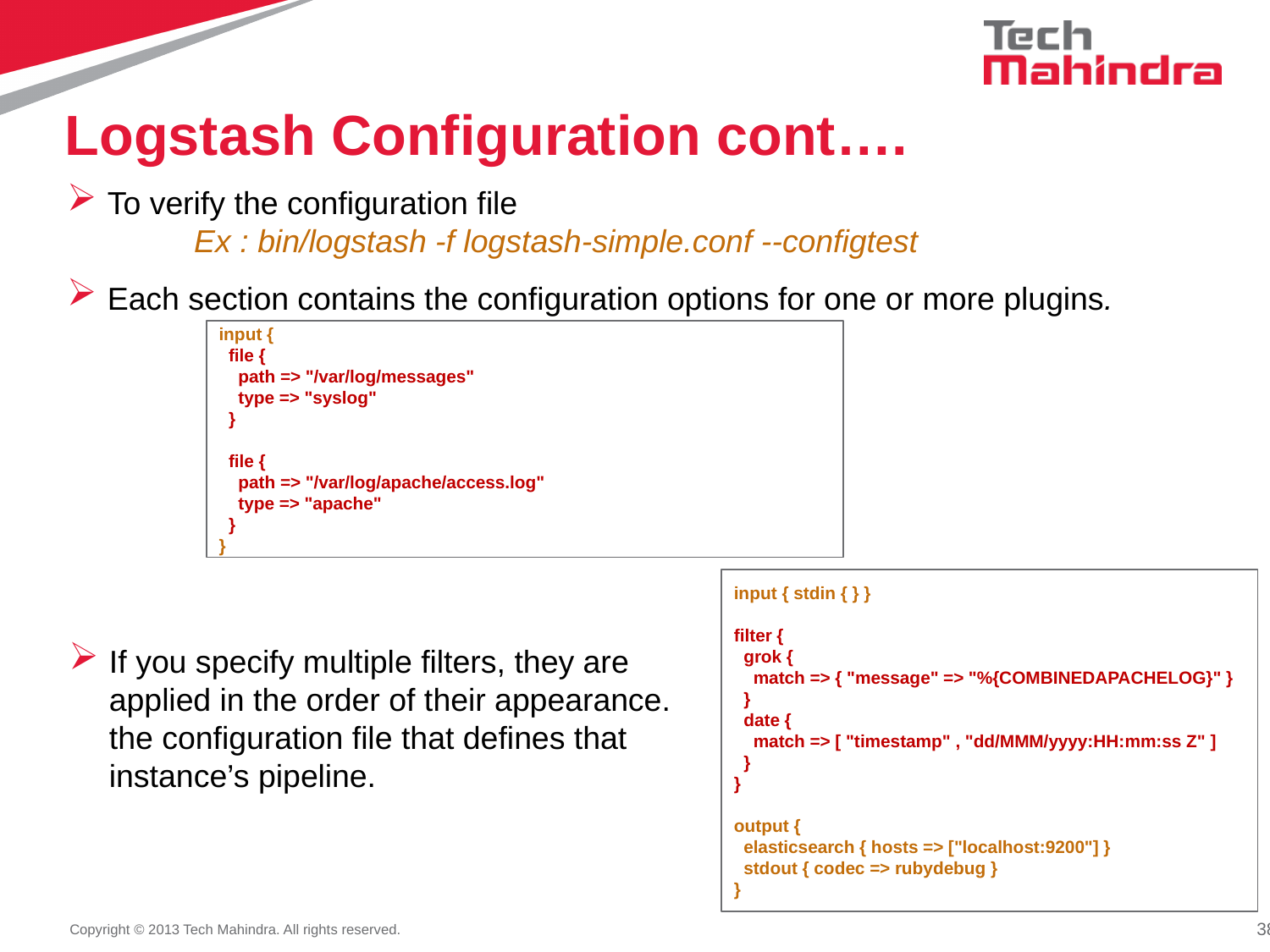

# Logstash Configuration cont….
To verify the configuration file
	Ex : bin/logstash -f logstash-simple.conf --configtest
Each section contains the configuration options for one or more plugins.
input {
  file {
    path => "/var/log/messages"
    type => "syslog"
  }

  file {
    path => "/var/log/apache/access.log"
    type => "apache"
  }
}
input { stdin { } }

filter {
  grok {
    match => { "message" => "%{COMBINEDAPACHELOG}" }
  }
  date {
    match => [ "timestamp" , "dd/MMM/yyyy:HH:mm:ss Z" ]
  }
}

output {
  elasticsearch { hosts => ["localhost:9200"] }
  stdout { codec => rubydebug }
}
If you specify multiple filters, they are applied in the order of their appearance.  the configuration file that defines that instance’s pipeline.